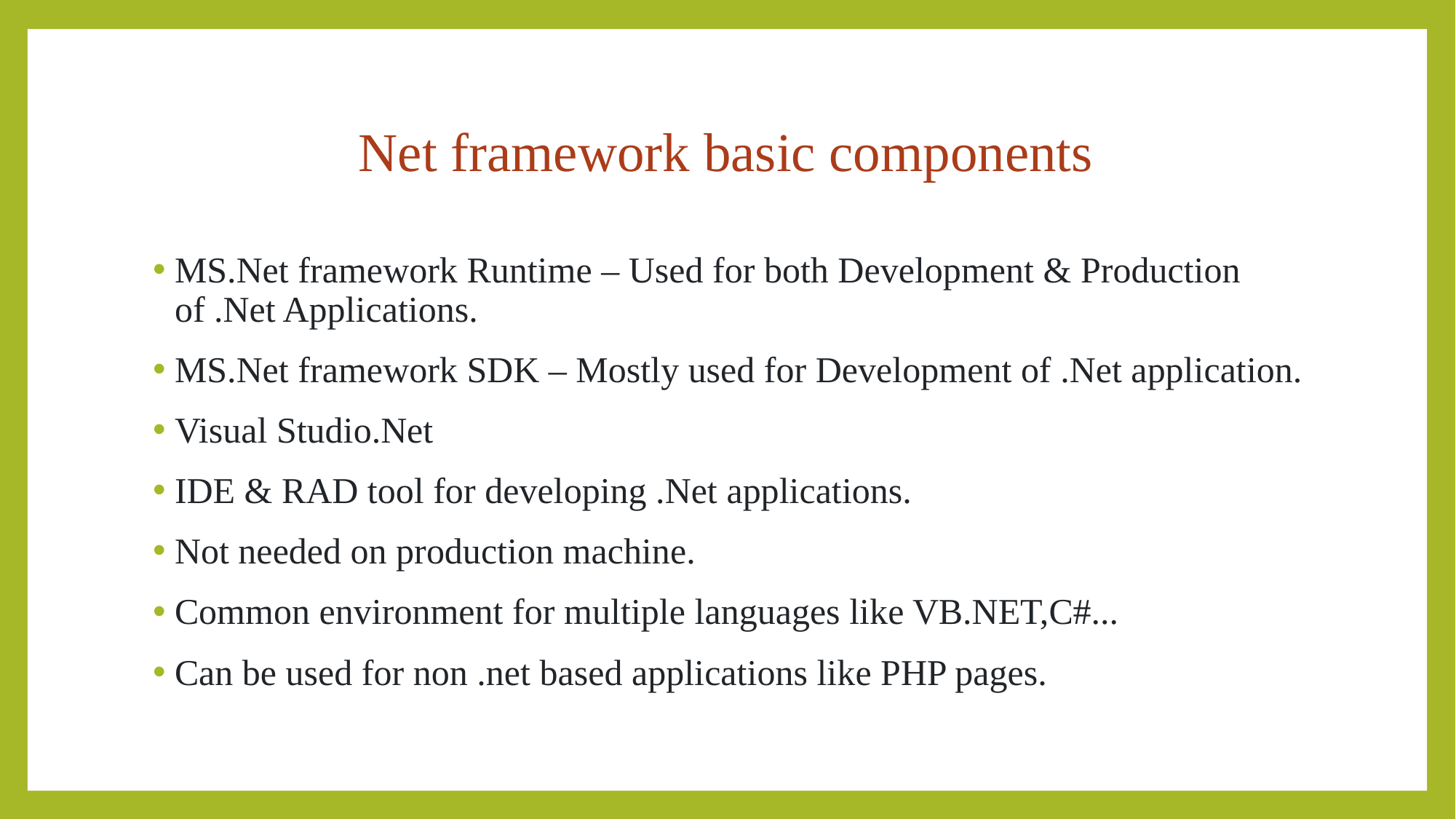

# Net framework basic components
MS.Net framework Runtime – Used for both Development & Production of .Net Applications.
MS.Net framework SDK – Mostly used for Development of .Net application.
Visual Studio.Net
IDE & RAD tool for developing .Net applications.
Not needed on production machine.
Common environment for multiple languages like VB.NET,C#...
Can be used for non .net based applications like PHP pages.